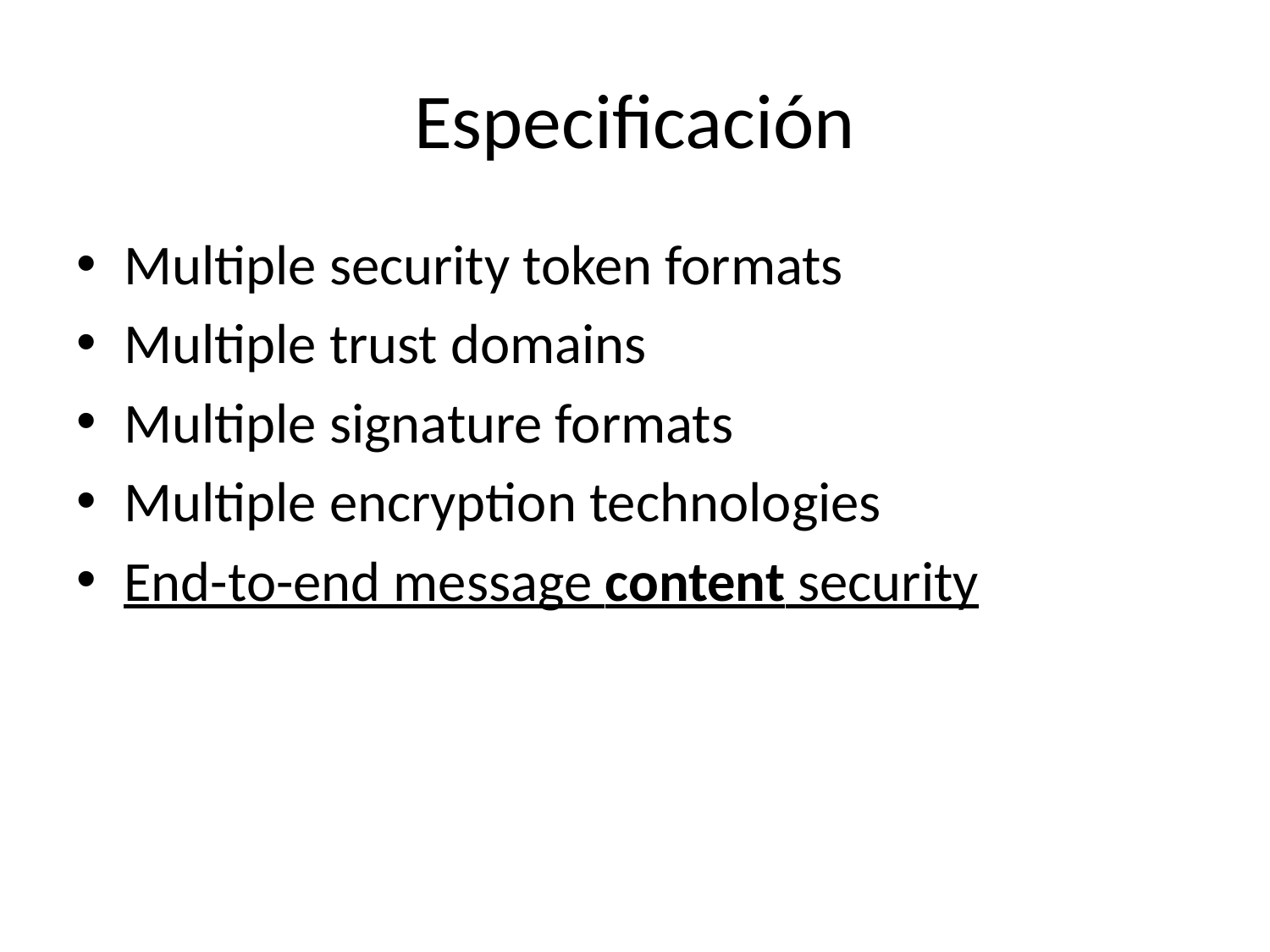

# Especificación
Multiple security token formats
Multiple trust domains
Multiple signature formats
Multiple encryption technologies
End-to-end message content security